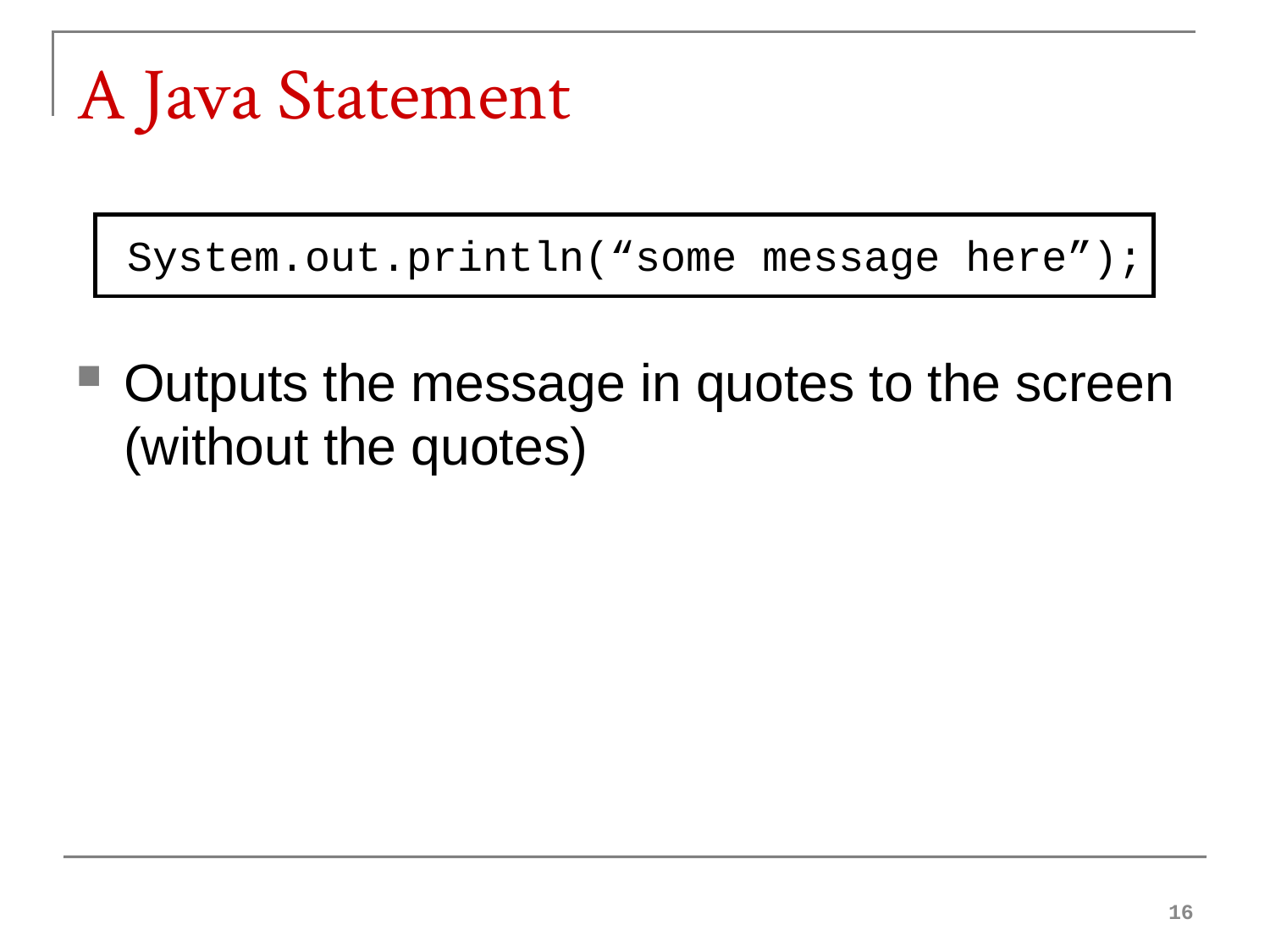

# A Java Statement

System.out.println(“some message here”);

Outputs the message in quotes to the screen (without the quotes)
16